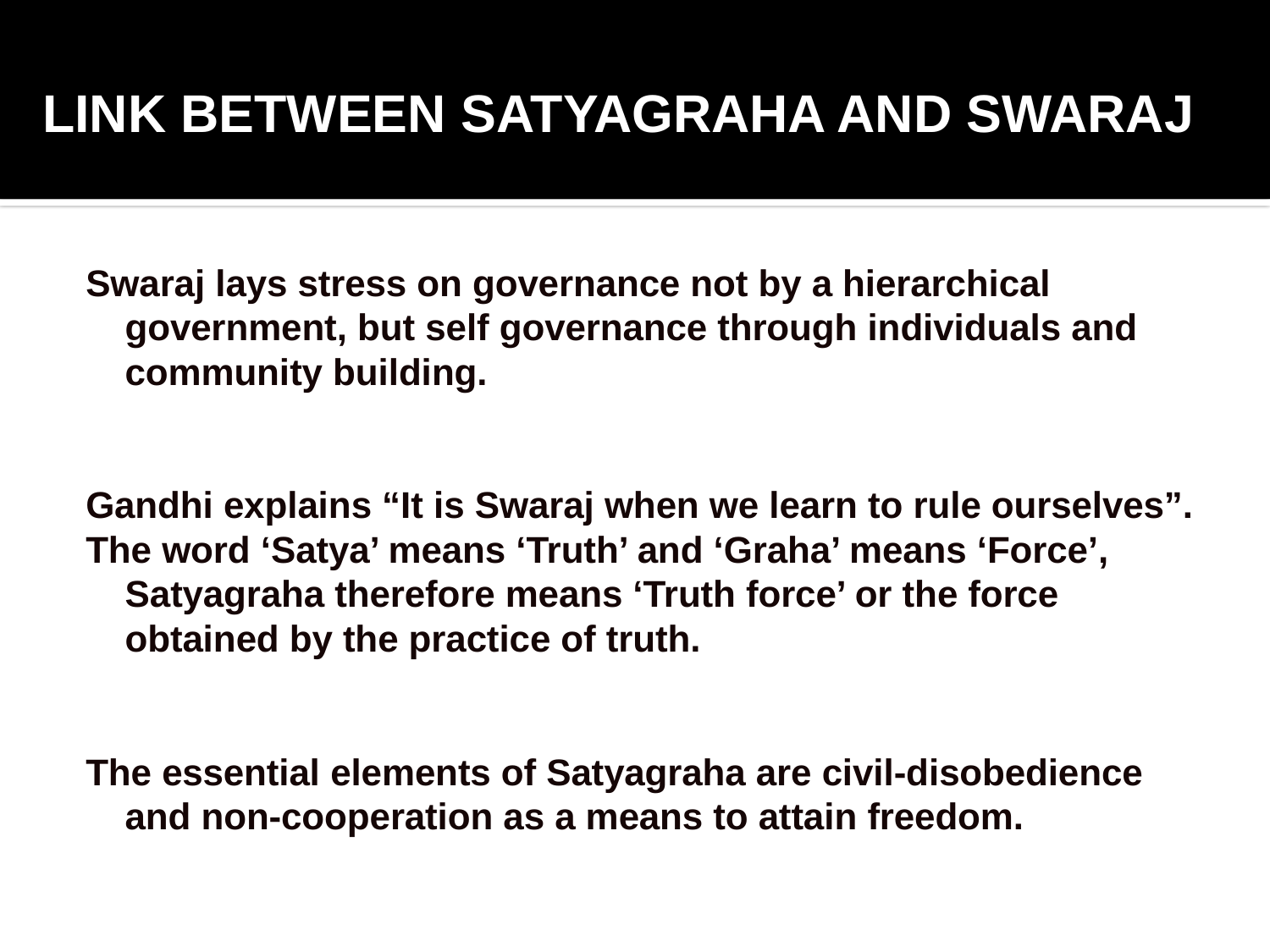

# LINK BETWEEN SATYAGRAHA AND SWARAJ
Swaraj lays stress on governance not by a hierarchical government, but self governance through individuals and community building.

Gandhi explains “It is Swaraj when we learn to rule ourselves”.
The word ‘Satya’ means ‘Truth’ and ‘Graha’ means ‘Force’, Satyagraha therefore means ‘Truth force’ or the force obtained by the practice of truth.

The essential elements of Satyagraha are civil-disobedience and non-cooperation as a means to attain freedom.